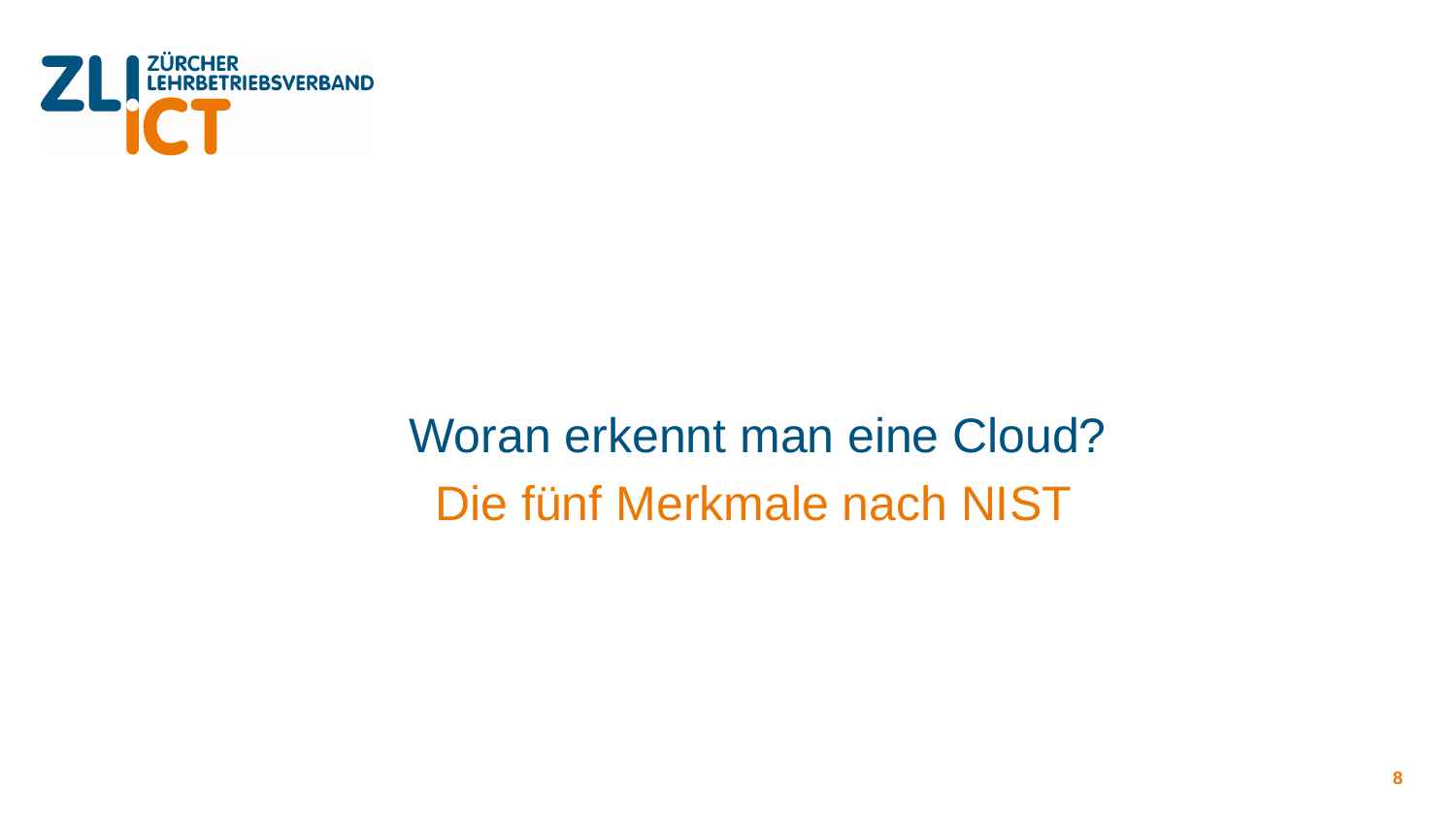

# Woran erkennt man eine Cloud?
Die fünf Merkmale nach NIST
8